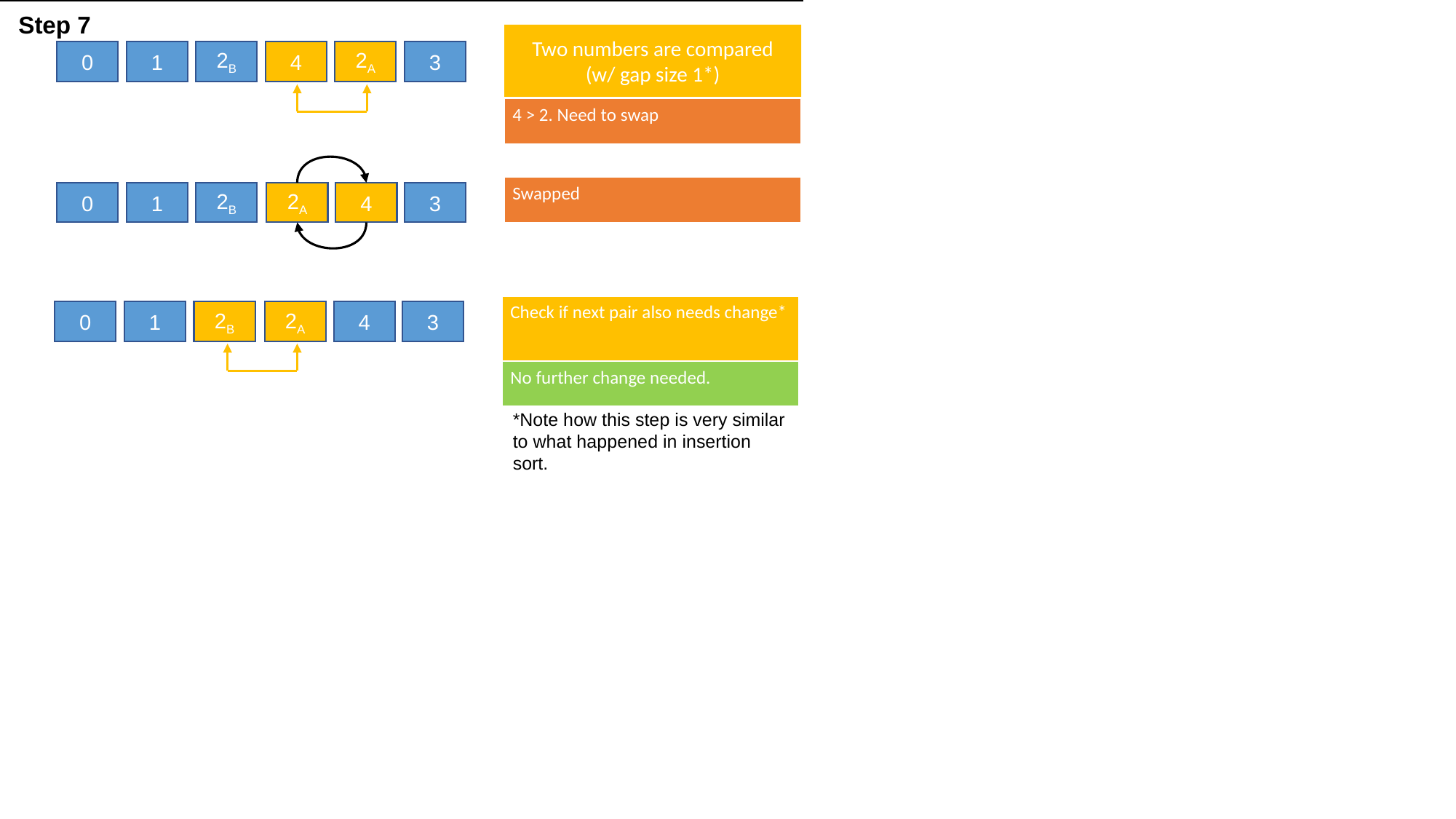

Step 7
Two numbers are compared (w/ gap size 1*)
0
1
2B
4
2A
3
| 4 > 2. Need to swap |
| --- |
| Swapped |
| --- |
0
1
2B
2A
4
3
| Check if next pair also needs change\* |
| --- |
0
1
2B
2A
4
3
| No further change needed. |
| --- |
*Note how this step is very similar to what happened in insertion sort.